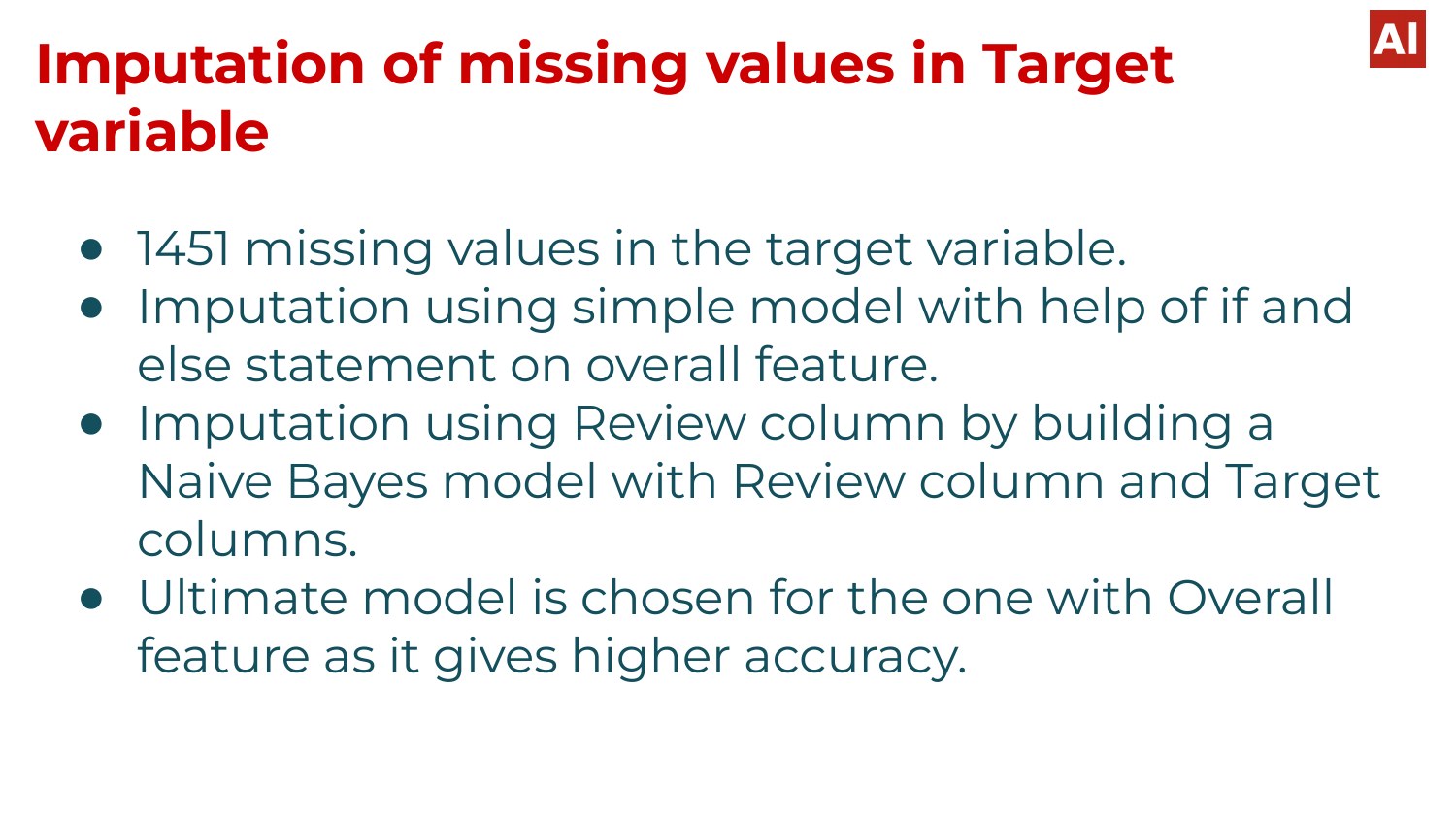

# Imputation of missing values in Target variable

1451 missing values in the target variable.
Imputation using simple model with help of if and else statement on overall feature.
Imputation using Review column by building a Naive Bayes model with Review column and Target columns.
Ultimate model is chosen for the one with Overall feature as it gives higher accuracy.